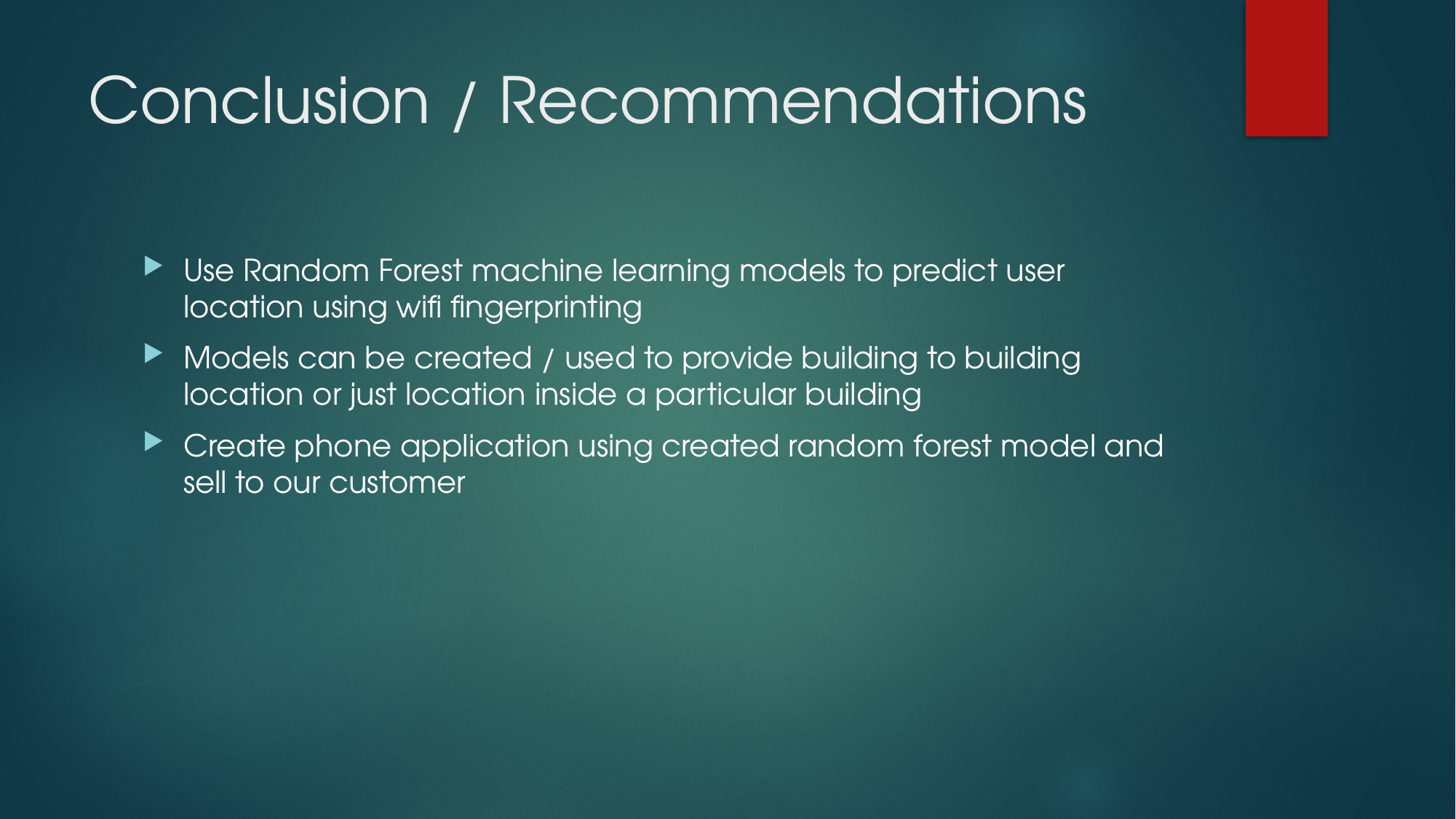

# Conclusion / Recommendations
Use Random Forest machine learning models to predict user location using wifi fingerprinting
Models can be created / used to provide building to building location or just location inside a particular building
Create phone application using created random forest model and sell to our customer